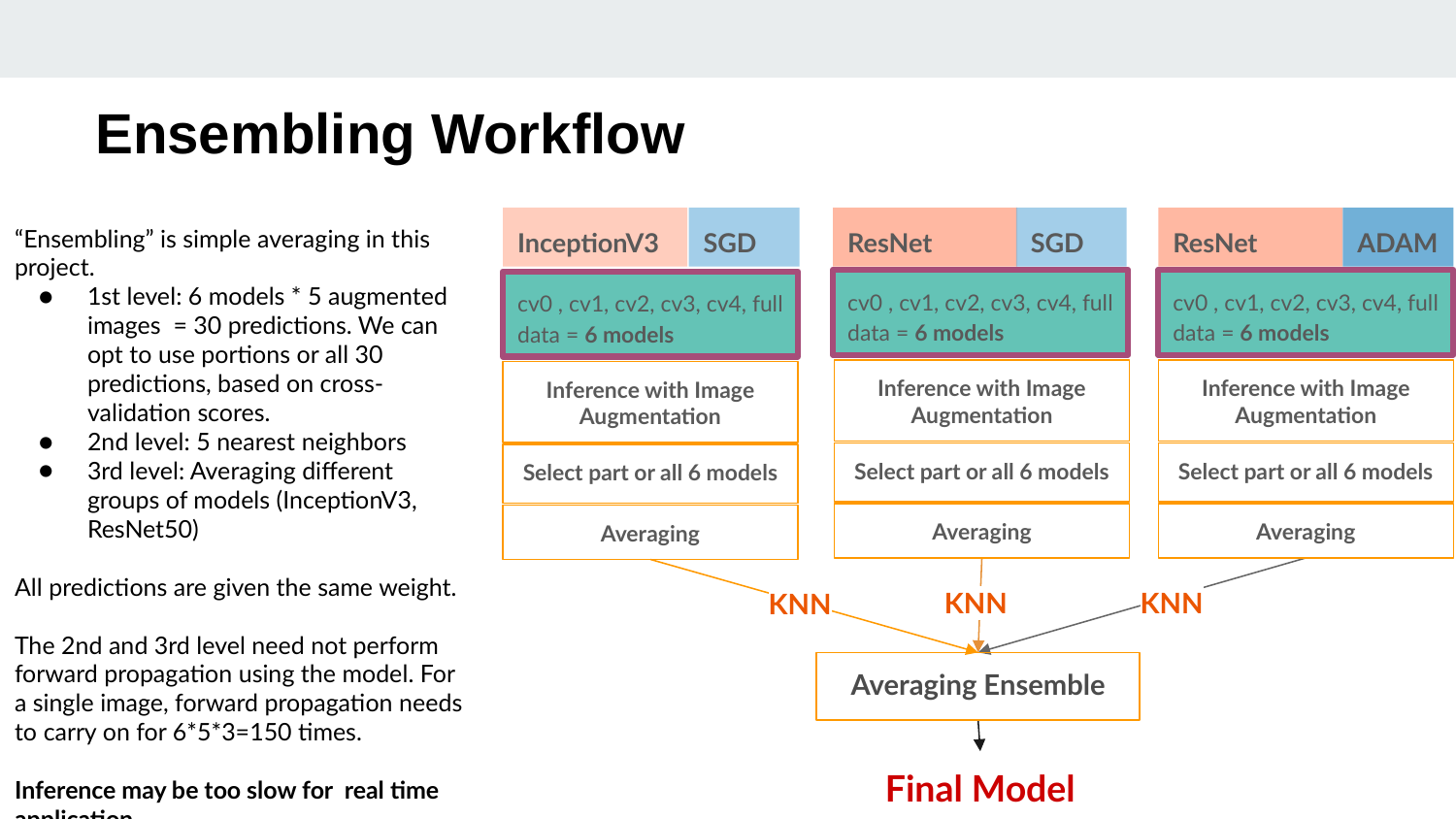

Ensembling Workflow
InceptionV3
SGD
ADAM
SGD
ResNet
ResNet
“Ensembling” is simple averaging in this project.
1st level: 6 models * 5 augmented images  = 30 predictions. We can opt to use portions or all 30 predictions, based on cross-validation scores.
2nd level: 5 nearest neighbors
3rd level: Averaging different groups of models (InceptionV3, ResNet50)

All predictions are given the same weight.

The 2nd and 3rd level need not perform forward propagation using the model. For a single image, forward propagation needs to carry on for 6*5*3=150 times.

Inference may be too slow for  real time application.
cv0 , cv1, cv2, cv3, cv4, full data = 6 models
cv0 , cv1, cv2, cv3, cv4, full data = 6 models
cv0 , cv1, cv2, cv3, cv4, full data = 6 models
Inference with Image Augmentation
Inference with Image Augmentation
Inference with Image Augmentation
Select part or all 6 models
Select part or all 6 models
Select part or all 6 models
Averaging
Averaging
Averaging
KNN
KNN
KNN
Averaging Ensemble
Final Model